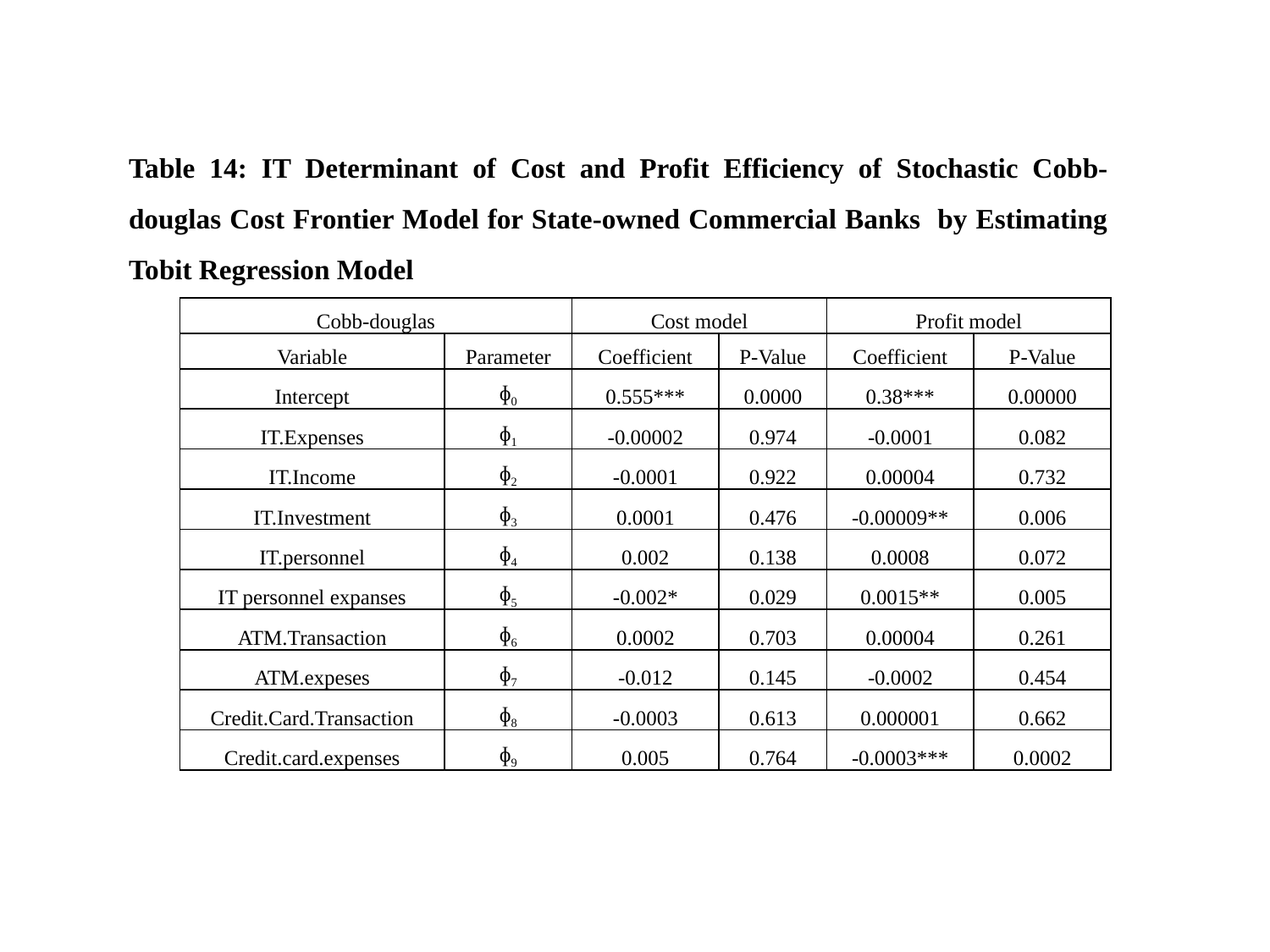

Table 14: IT Determinant of Cost and Profit Efficiency of Stochastic Cobb-douglas Cost Frontier Model for State-owned Commercial Banks  by Estimating Tobit Regression Model
| Cobb-douglas |  | Cost model |  | Profit model |  |
| --- | --- | --- | --- | --- | --- |
| Variable | Parameter | Coefficient | P-Value | Coefficient | P-Value |
| Intercept | ɸ0 | 0.555\*\*\* | 0.0000 | 0.38\*\*\* | 0.00000 |
| IT.Expenses | ɸ1 | -0.00002 | 0.974 | -0.0001 | 0.082 |
| IT.Income | ɸ2 | -0.0001 | 0.922 | 0.00004 | 0.732 |
| IT.Investment | ɸ3 | 0.0001 | 0.476 | -0.00009\*\* | 0.006 |
| IT.personnel | ɸ4 | 0.002 | 0.138 | 0.0008 | 0.072 |
| IT personnel expanses | ɸ5 | -0.002\* | 0.029 | 0.0015\*\* | 0.005 |
| ATM.Transaction | ɸ6 | 0.0002 | 0.703 | 0.00004 | 0.261 |
| ATM.expeses | ɸ7 | -0.012 | 0.145 | -0.0002 | 0.454 |
| Credit.Card.Transaction | ɸ8 | -0.0003 | 0.613 | 0.000001 | 0.662 |
| Credit.card.expenses | ɸ9 | 0.005 | 0.764 | -0.0003\*\*\* | 0.0002 |